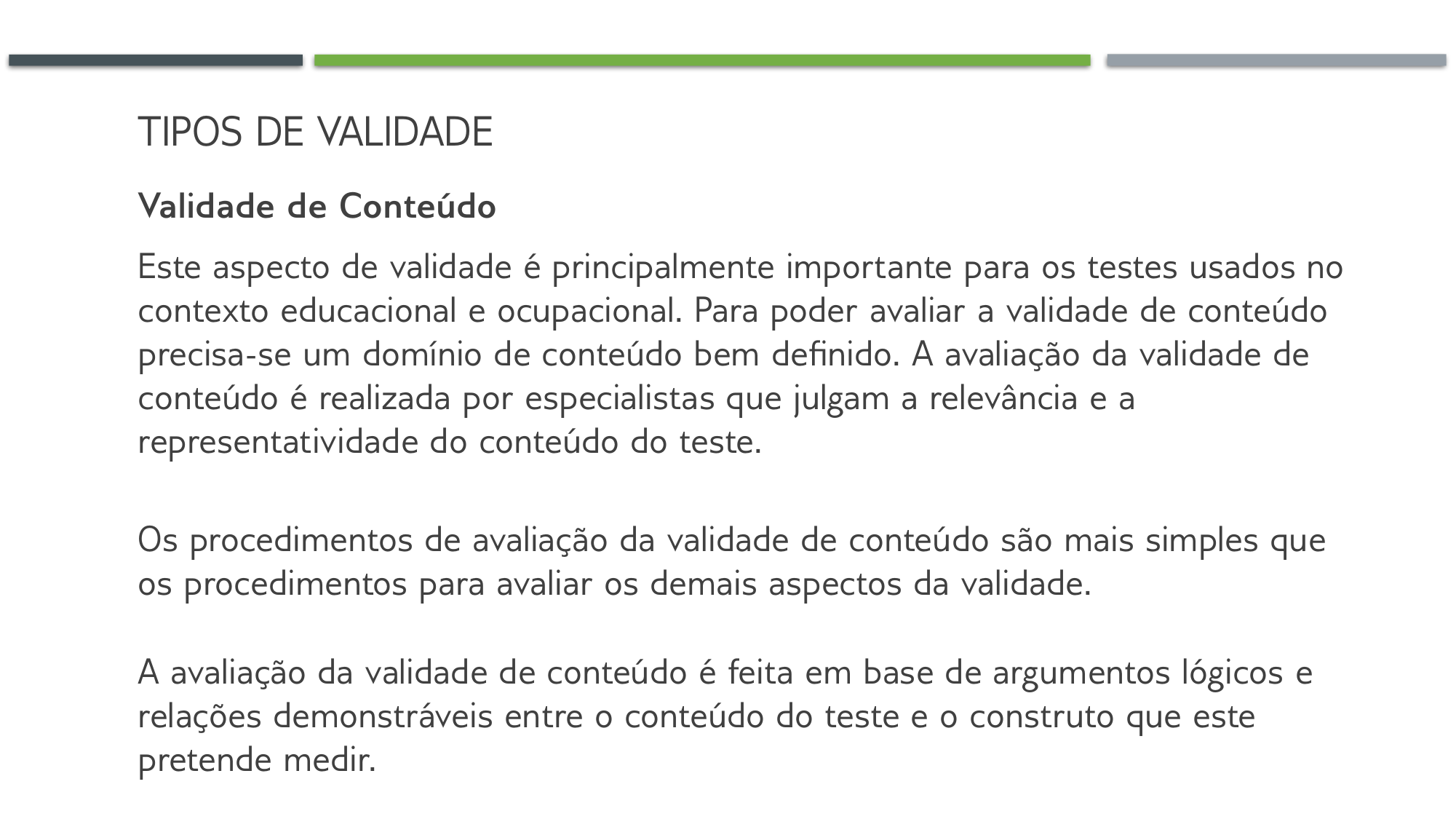

# Tipos de validade
Validade de Conteúdo
Este aspecto de validade é principalmente importante para os testes usados no contexto educacional e ocupacional. Para poder avaliar a validade de conteúdo precisa-se um domínio de conteúdo bem definido. A avaliação da validade de conteúdo é realizada por especialistas que julgam a relevância e a representatividade do conteúdo do teste.

Os procedimentos de avaliação da validade de conteúdo são mais simples que os procedimentos para avaliar os demais aspectos da validade.

A avaliação da validade de conteúdo é feita em base de argumentos lógicos e relações demonstráveis entre o conteúdo do teste e o construto que este pretende medir.